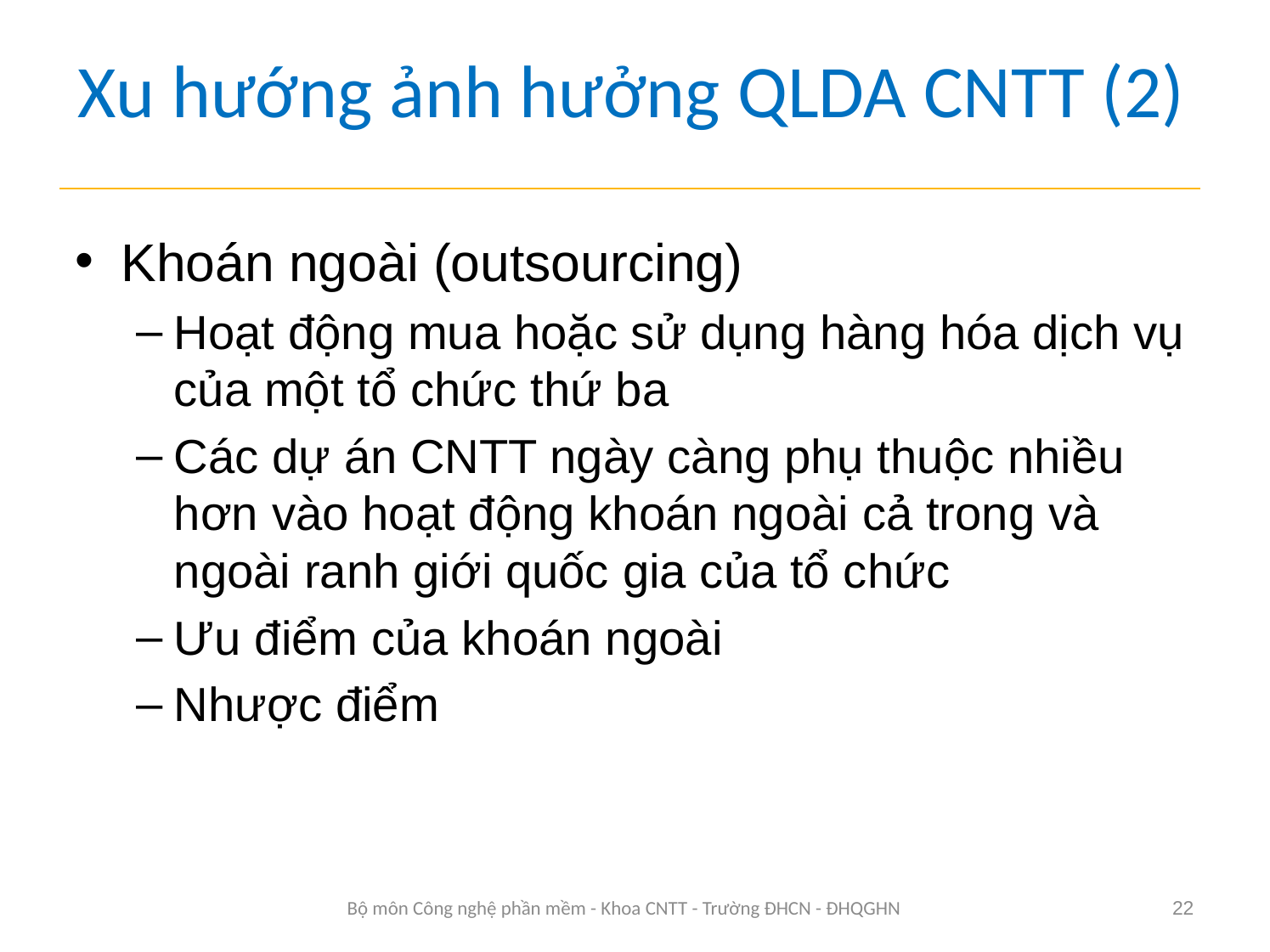

# Xu hướng ảnh hưởng QLDA CNTT (2)
Khoán ngoài (outsourcing)
Hoạt động mua hoặc sử dụng hàng hóa dịch vụ của một tổ chức thứ ba
Các dự án CNTT ngày càng phụ thuộc nhiều hơn vào hoạt động khoán ngoài cả trong và ngoài ranh giới quốc gia của tổ chức
Ưu điểm của khoán ngoài
Nhược điểm
Bộ môn Công nghệ phần mềm - Khoa CNTT - Trường ĐHCN - ĐHQGHN
22